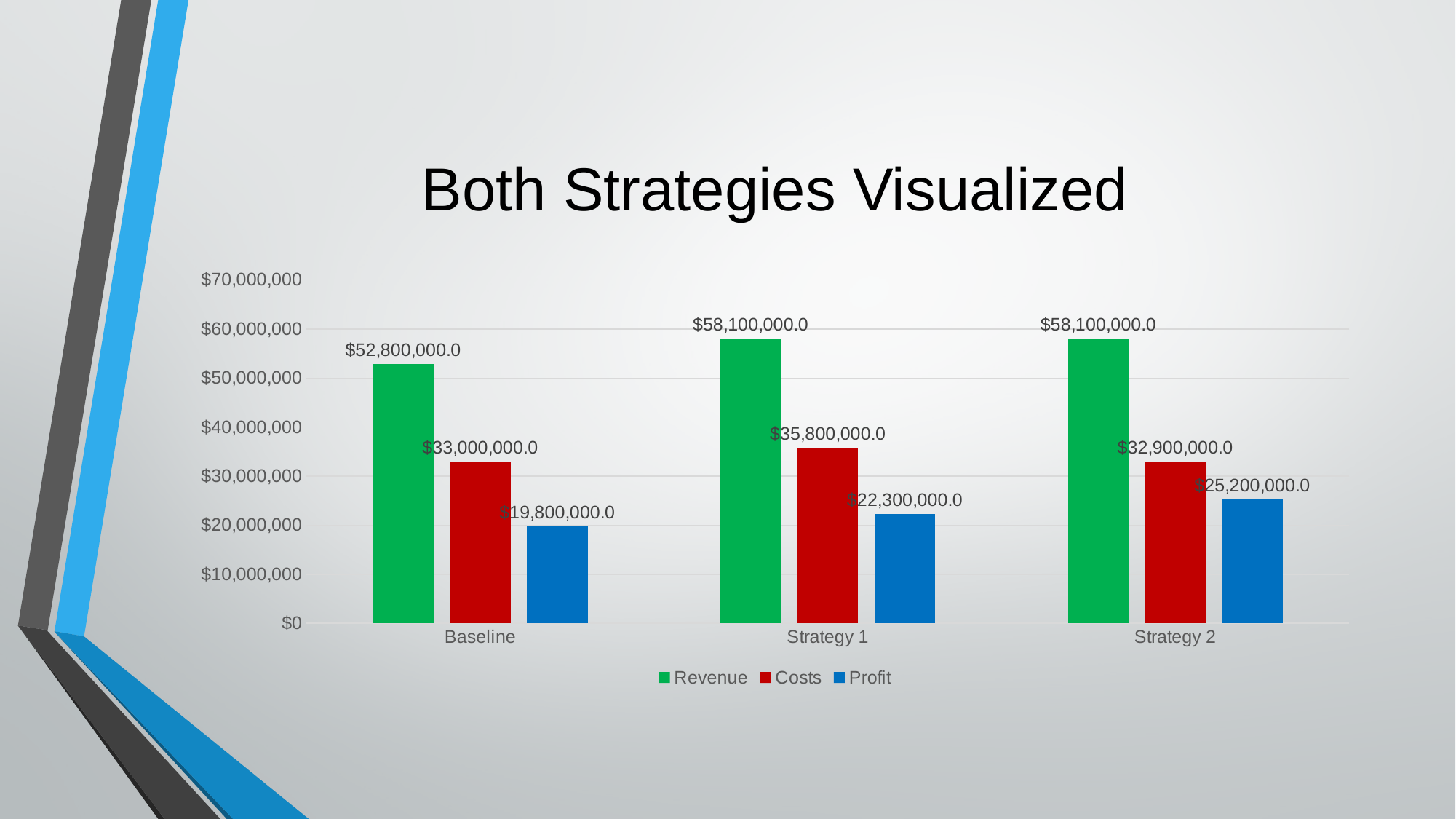

# Both Strategies Visualized

### Chart

| Category | Revenue | Costs | Profit |
|---|---|---|---|
| Baseline | 52800000.0 | 33000000.0 | 19800000.0 |
| Strategy 1 | 58100000.0 | 35800000.0 | 22300000.0 |
| Strategy 2 | 58100000.0 | 32900000.0 | 25200000.0 |